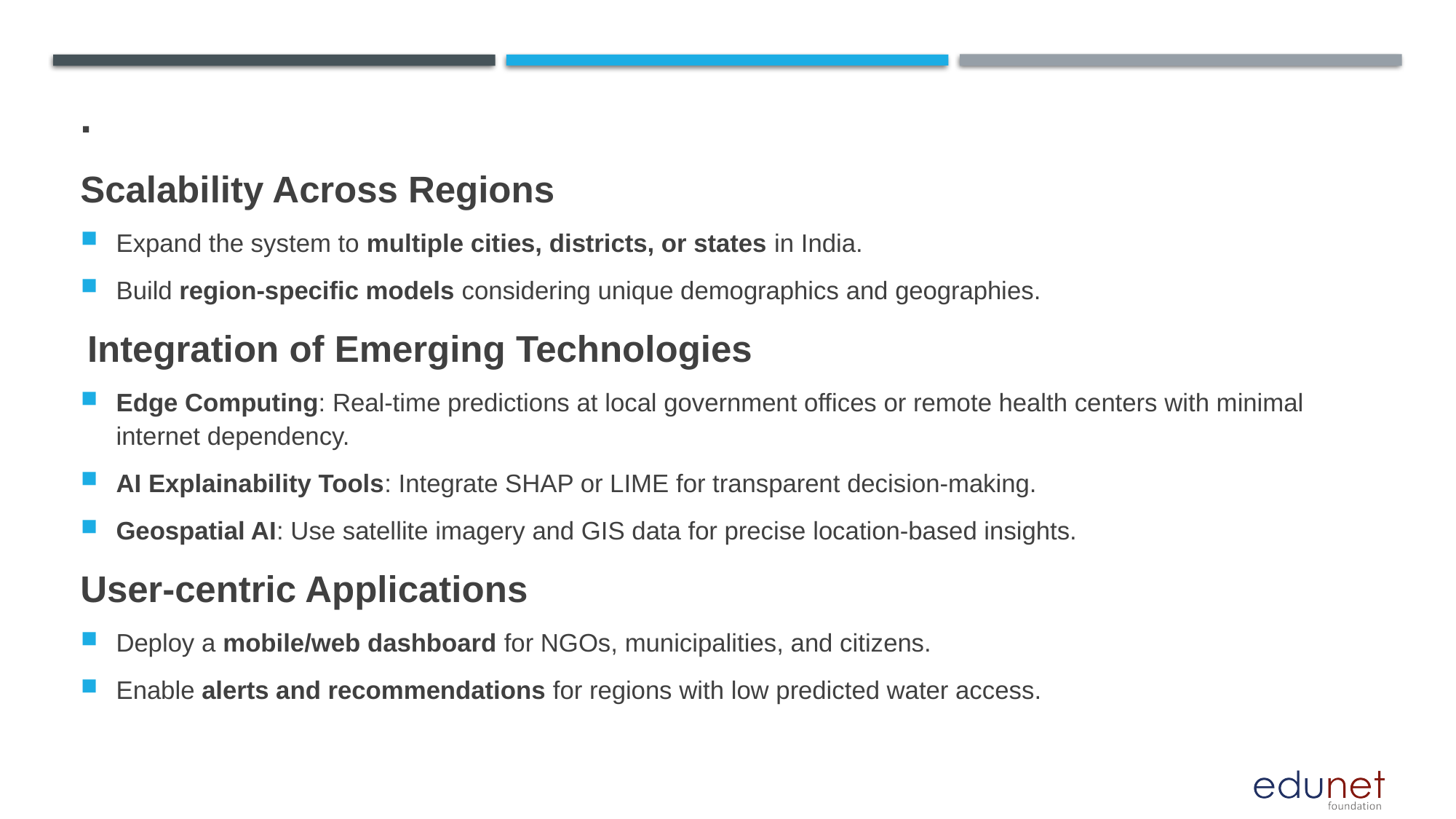

# .
Scalability Across Regions
Expand the system to multiple cities, districts, or states in India.
Build region-specific models considering unique demographics and geographies.
 Integration of Emerging Technologies
Edge Computing: Real-time predictions at local government offices or remote health centers with minimal internet dependency.
AI Explainability Tools: Integrate SHAP or LIME for transparent decision-making.
Geospatial AI: Use satellite imagery and GIS data for precise location-based insights.
User-centric Applications
Deploy a mobile/web dashboard for NGOs, municipalities, and citizens.
Enable alerts and recommendations for regions with low predicted water access.